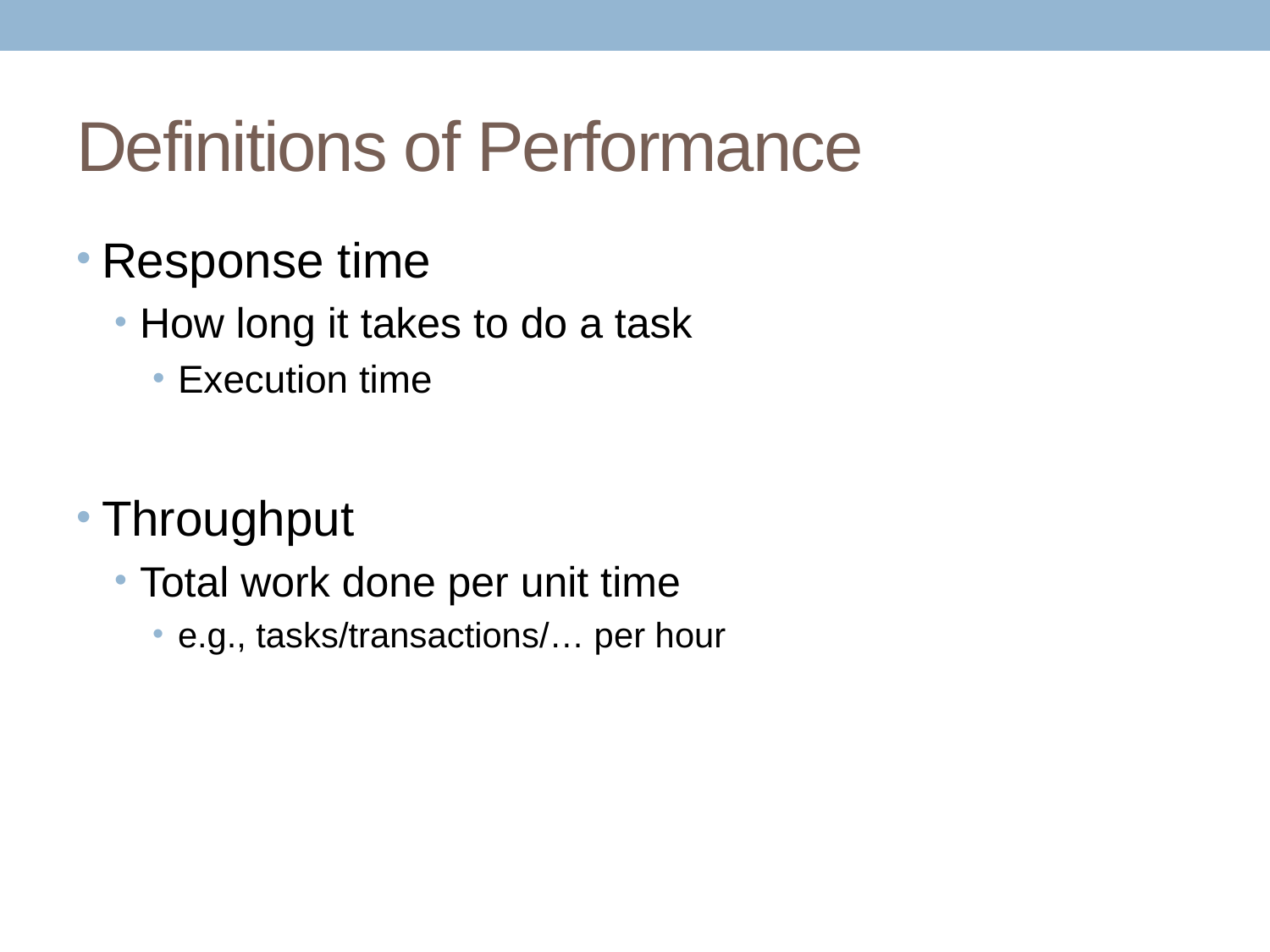

# Definitions of Performance
Response time
How long it takes to do a task
Execution time

Throughput
Total work done per unit time
e.g., tasks/transactions/… per hour